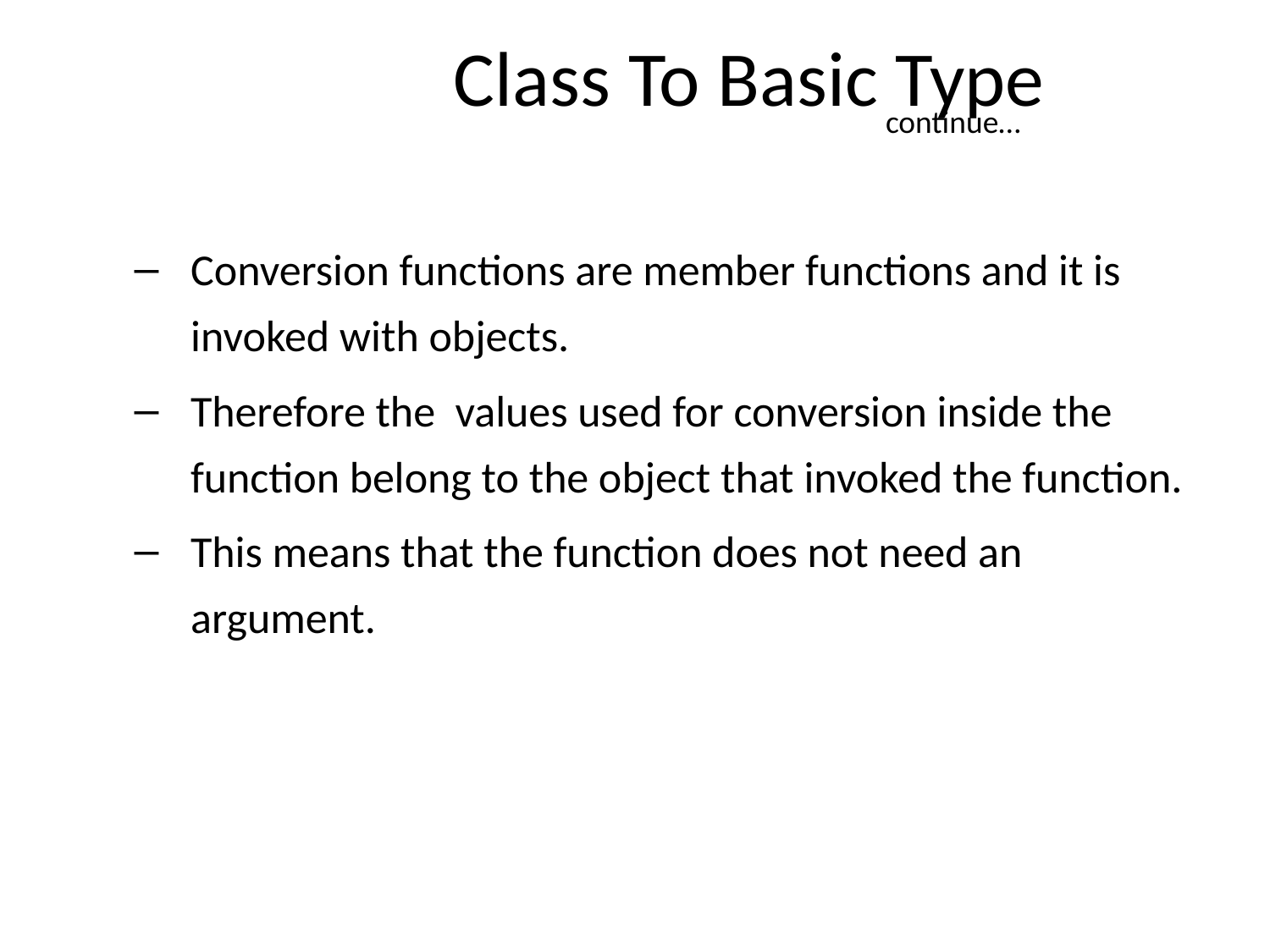

# Class To Basic Type
continue…
Conversion functions are member functions and it is invoked with objects.
Therefore the  values used for conversion inside the function belong to the object that invoked the function.
This means that the function does not need an argument.